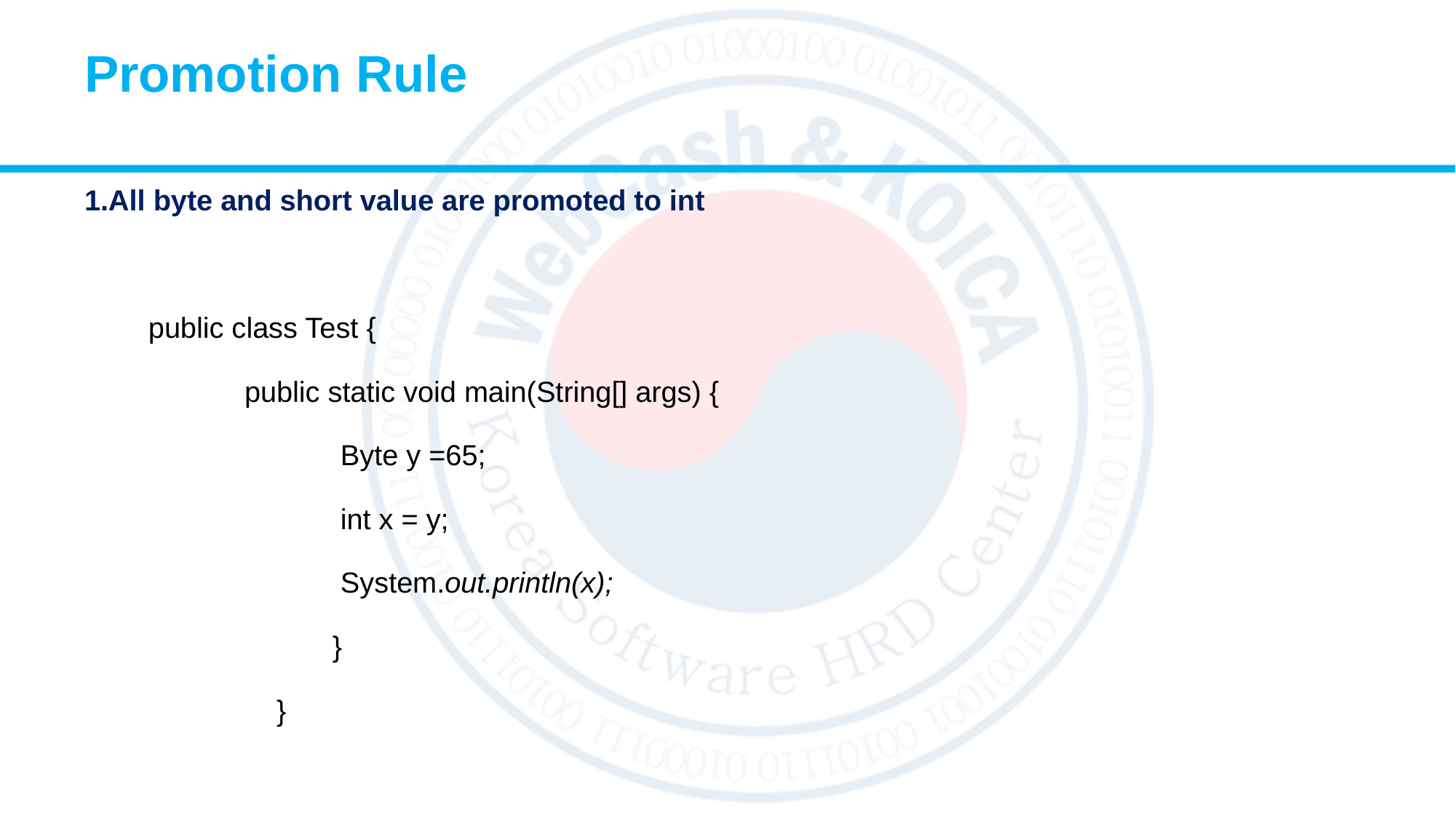

# Promotion Rule
1.All byte and short value are promoted to int

        public class Test {
                    public static void main(String[] args) {
                                Byte y =65;
                                int x = y;
                                System.out.println(x);
                               }
                        }